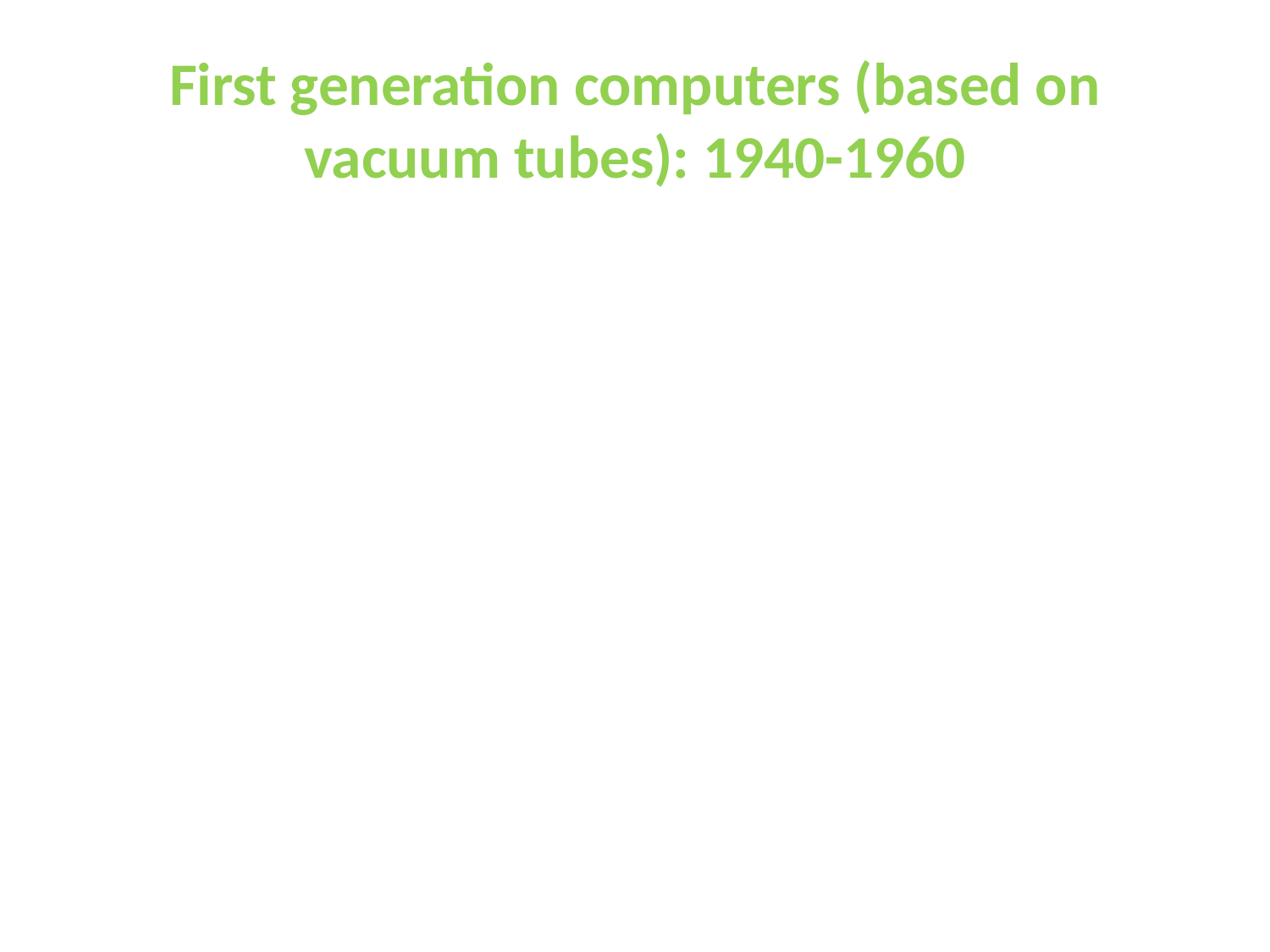

# First generation computers (based on vacuum tubes): 1940-1960